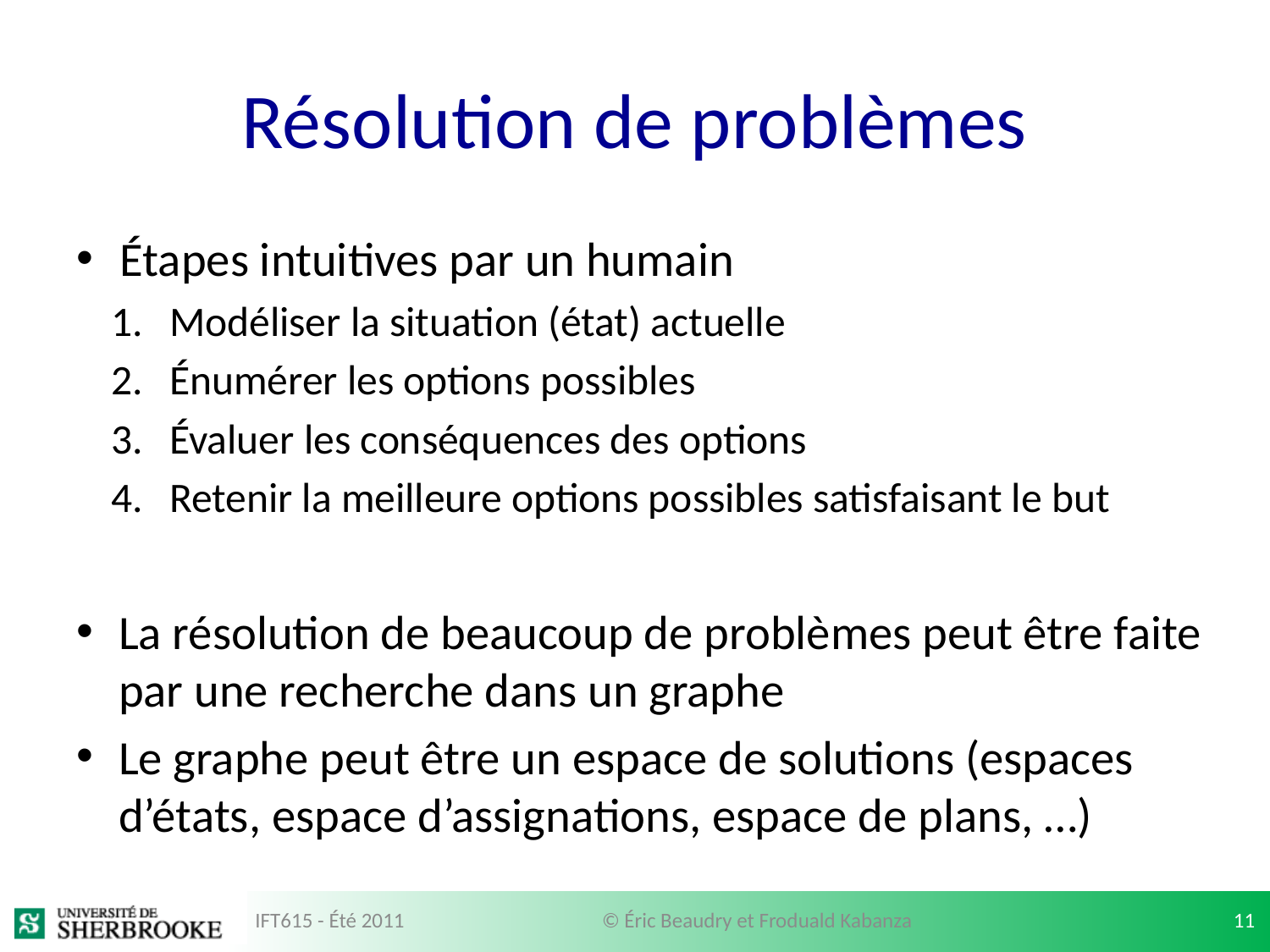

# Résolution de problèmes
Étapes intuitives par un humain
Modéliser la situation (état) actuelle
Énumérer les options possibles
Évaluer les conséquences des options
Retenir la meilleure options possibles satisfaisant le but

La résolution de beaucoup de problèmes peut être faite par une recherche dans un graphe
Le graphe peut être un espace de solutions (espaces d’états, espace d’assignations, espace de plans, …)

IFT615 - Été 2011
© Éric Beaudry et Froduald Kabanza
11